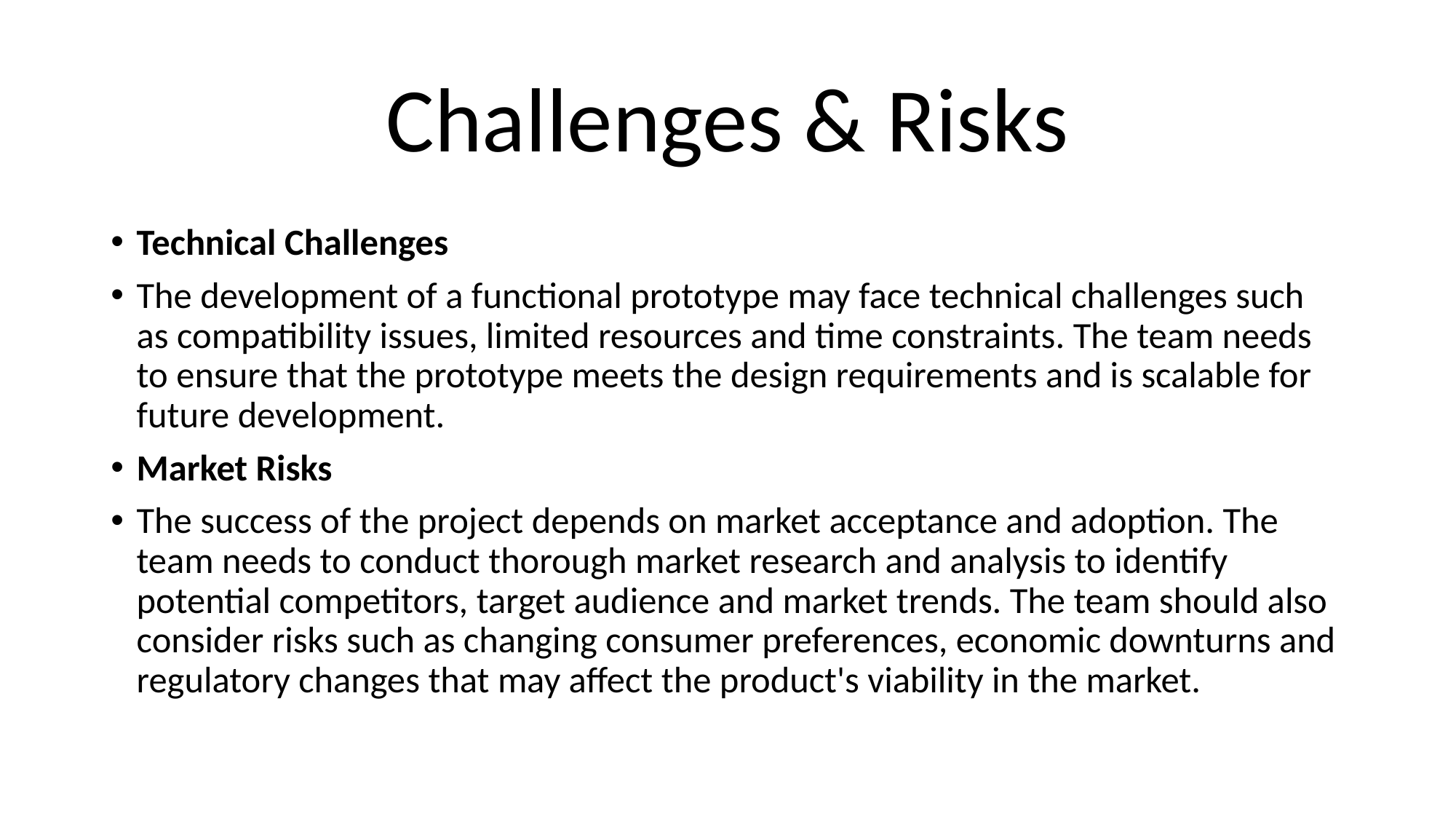

# Challenges & Risks
Technical Challenges
The development of a functional prototype may face technical challenges such as compatibility issues, limited resources and time constraints. The team needs to ensure that the prototype meets the design requirements and is scalable for future development.
Market Risks
The success of the project depends on market acceptance and adoption. The team needs to conduct thorough market research and analysis to identify potential competitors, target audience and market trends. The team should also consider risks such as changing consumer preferences, economic downturns and regulatory changes that may affect the product's viability in the market.